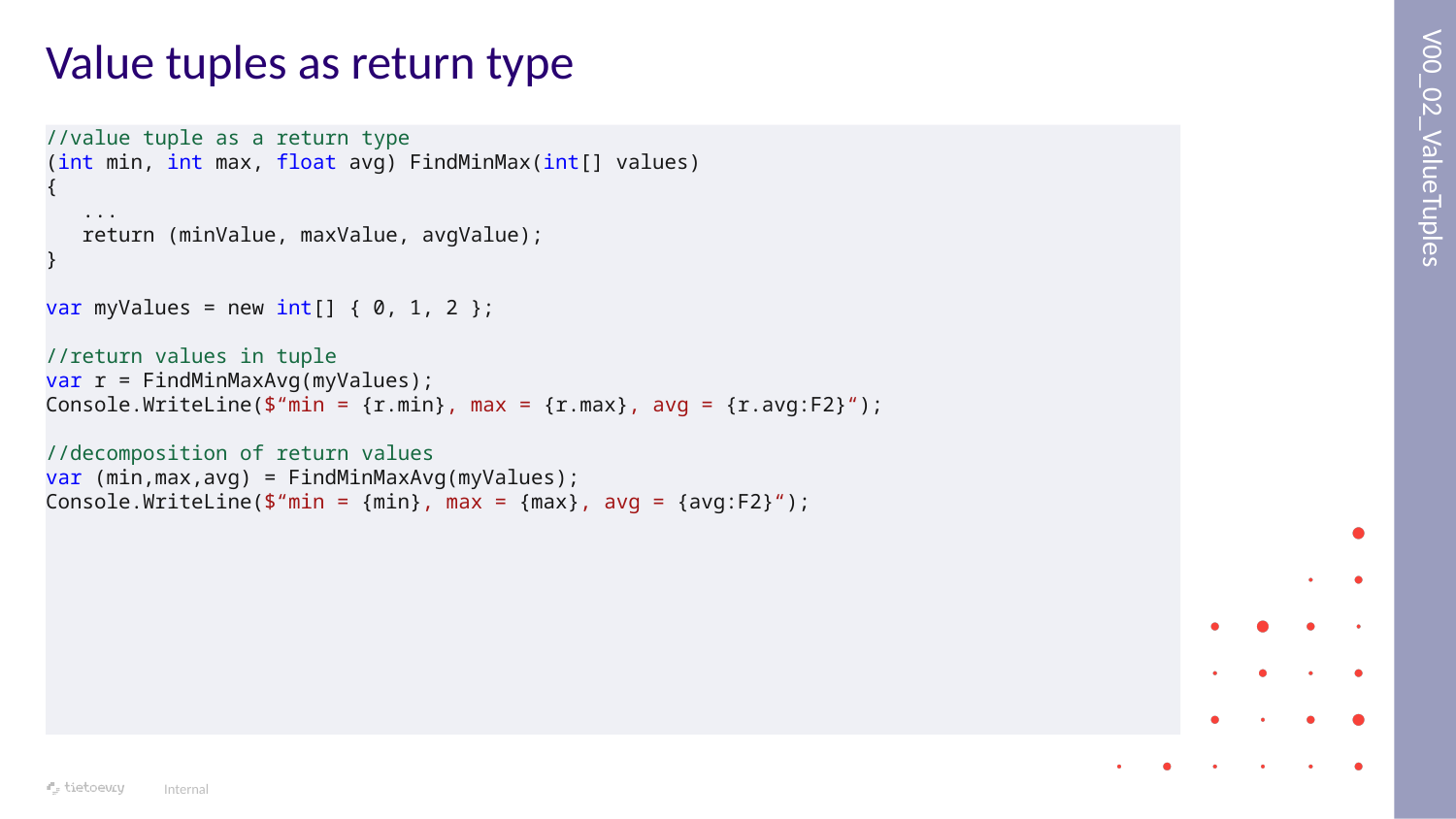

V00_02_ValueTuples
# Value tuples as return type
//value tuple as a return type
(int min, int max, float avg) FindMinMax(int[] values)
{
   ...
   return (minValue, maxValue, avgValue);
}
var myValues = new int[] { 0, 1, 2 };
//return values in tuple
var r = FindMinMaxAvg(myValues);
Console.WriteLine($“min = {r.min}, max = {r.max}, avg = {r.avg:F2}“);
//decomposition of return values
var (min,max,avg) = FindMinMaxAvg(myValues);
Console.WriteLine($“min = {min}, max = {max}, avg = {avg:F2}“);
Internal
9